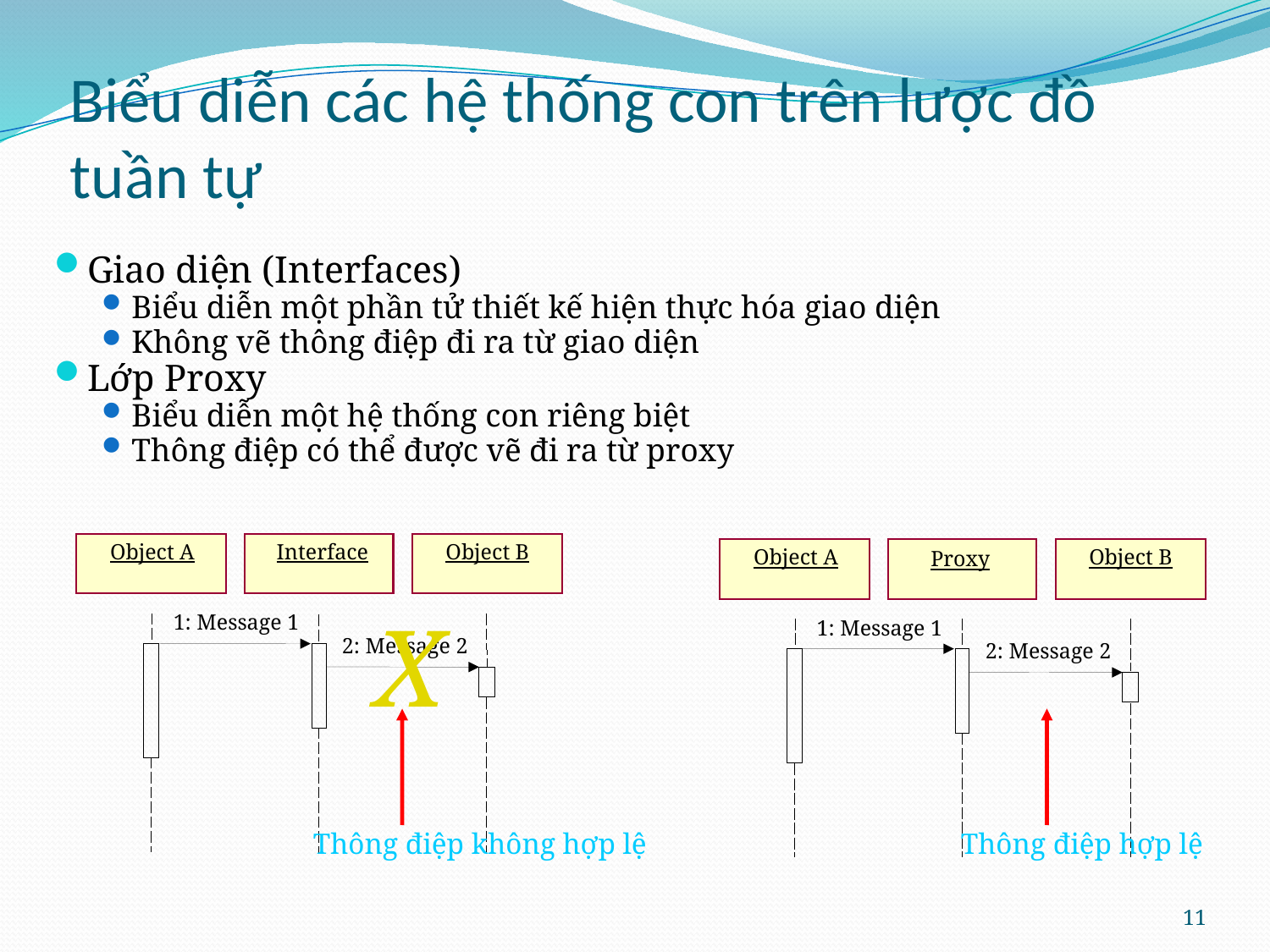

# Biểu diễn các hệ thống con trên lược đồ tuần tự
Giao diện (Interfaces)
Biểu diễn một phần tử thiết kế hiện thực hóa giao diện
Không vẽ thông điệp đi ra từ giao diện
Lớp Proxy
Biểu diễn một hệ thống con riêng biệt
Thông điệp có thể được vẽ đi ra từ proxy

Object A
Interface
Object B

Object A
Object B
Proxy
X
1: Message 1

1: Message 1

2: Message 2
2: Message 2

Thông điệp không hợp lệ
Thông điệp hợp lệ
11